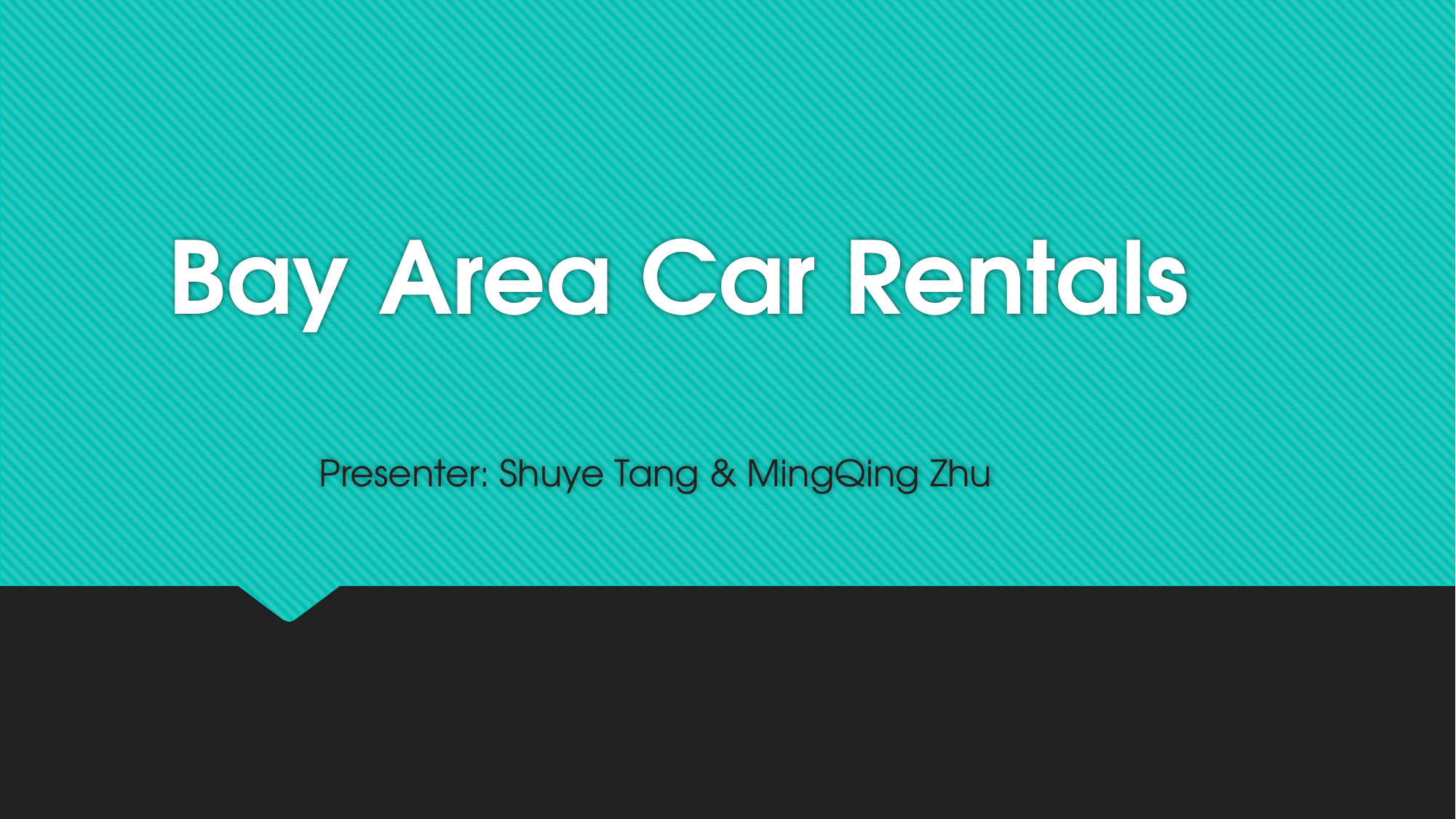

# Bay Area Car Rentals
Presenter: Shuye Tang & MingQing Zhu